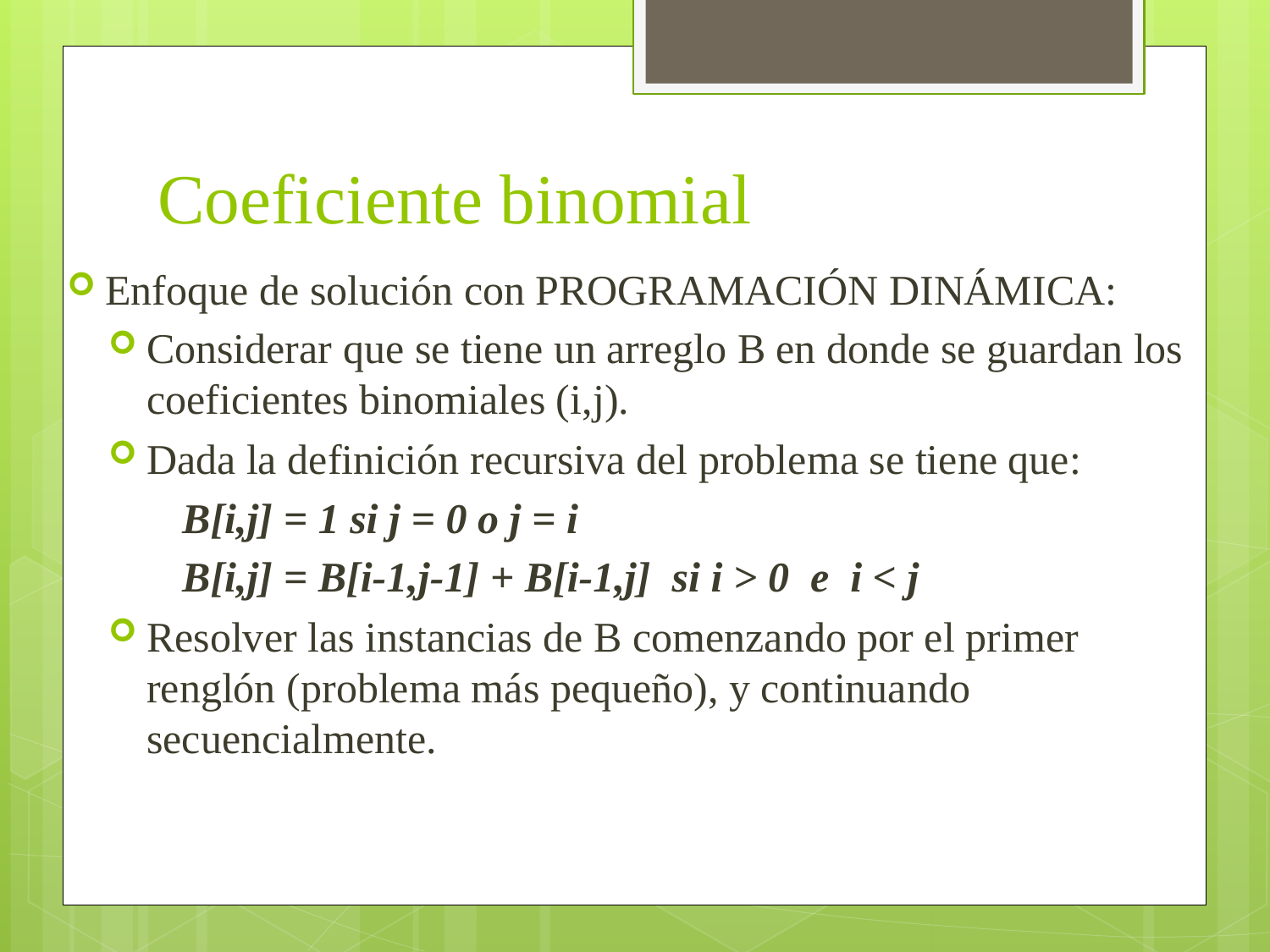

# Coeficiente binomial
Enfoque de solución con PROGRAMACIÓN DINÁMICA:
Considerar que se tiene un arreglo B en donde se guardan los coeficientes binomiales (i,j).
Dada la definición recursiva del problema se tiene que:
B[i,j] = 1 si j = 0 o j = i
B[i,j] = B[i-1,j-1] + B[i-1,j]  si i > 0  e  i < j
Resolver las instancias de B comenzando por el primer renglón (problema más pequeño), y continuando secuencialmente.